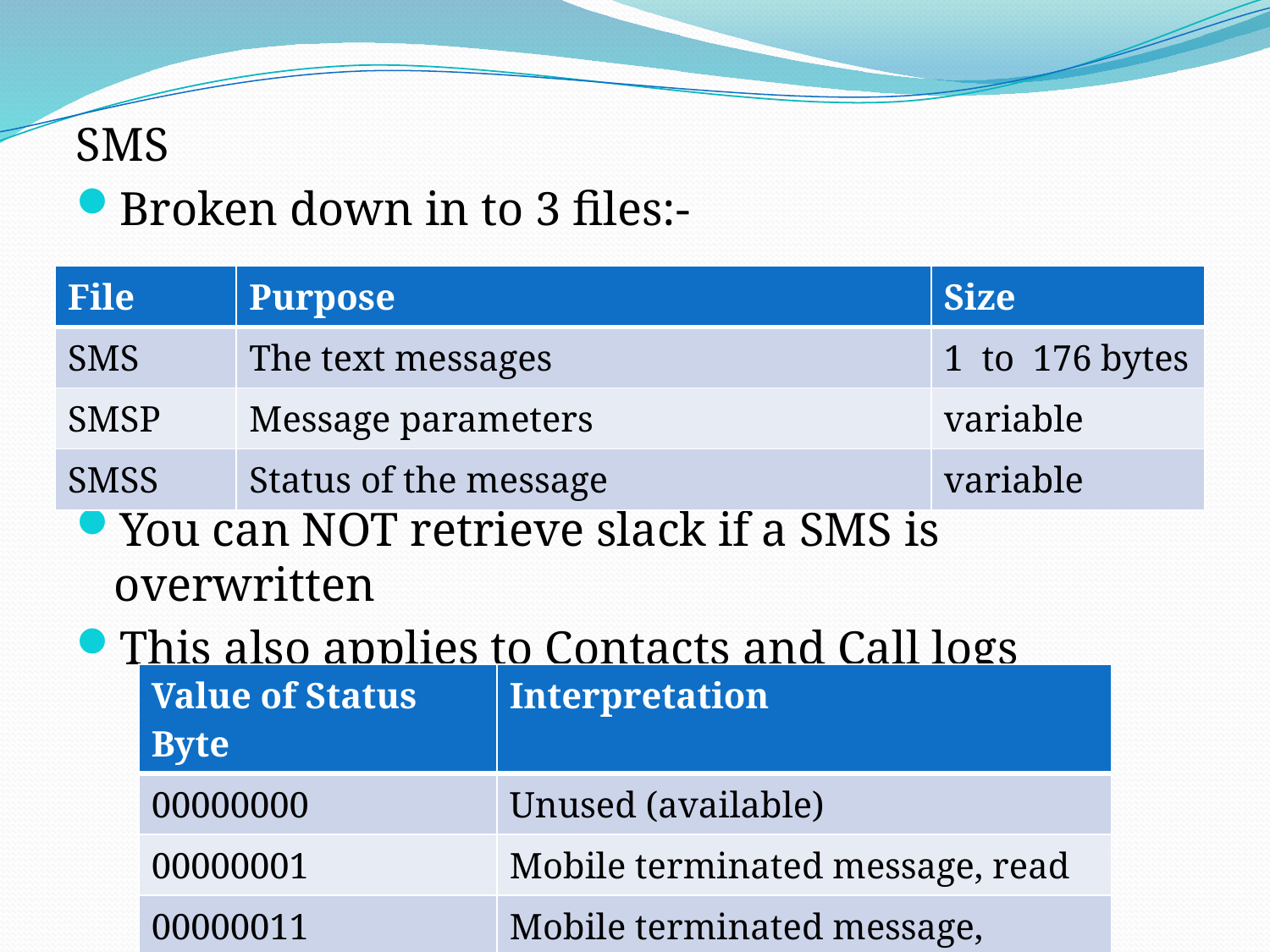

SMS
Broken down in to 3 files:-

You can NOT retrieve slack if a SMS is overwritten
This also applies to Contacts and Call logs
| File | Purpose | Size |
| --- | --- | --- |
| SMS | The text messages | 1 to 176 bytes |
| SMSP | Message parameters | variable |
| SMSS | Status of the message | variable |
| Value of Status Byte | Interpretation |
| --- | --- |
| 00000000 | Unused (available) |
| 00000001 | Mobile terminated message, read |
| 00000011 | Mobile terminated message, unread |